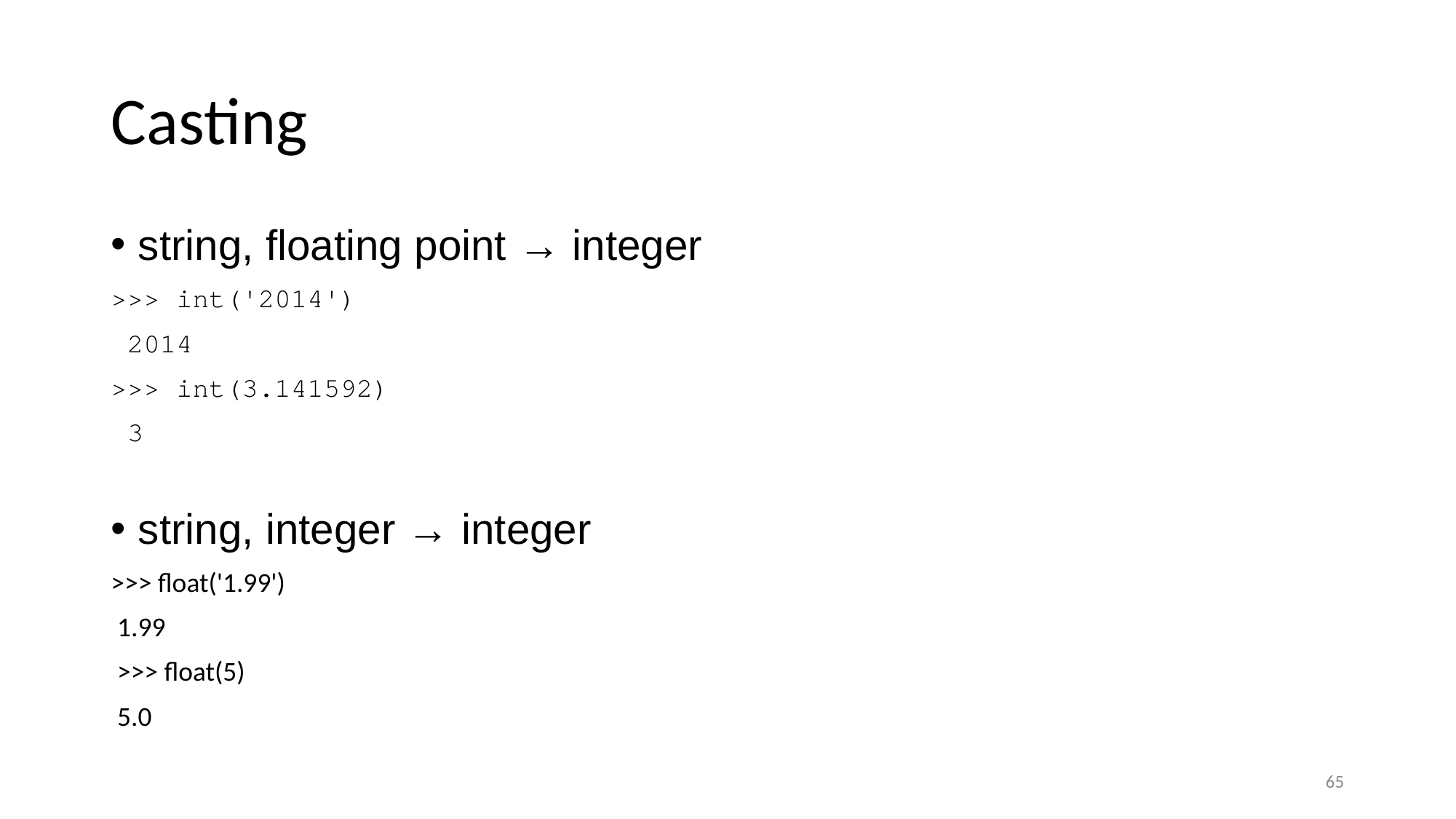

# Casting
string, floating point → integer
>>> int('2014')
 2014
>>> int(3.141592)
 3

string, integer → integer
>>> float('1.99')
 1.99
 >>> float(5)
 5.0
65